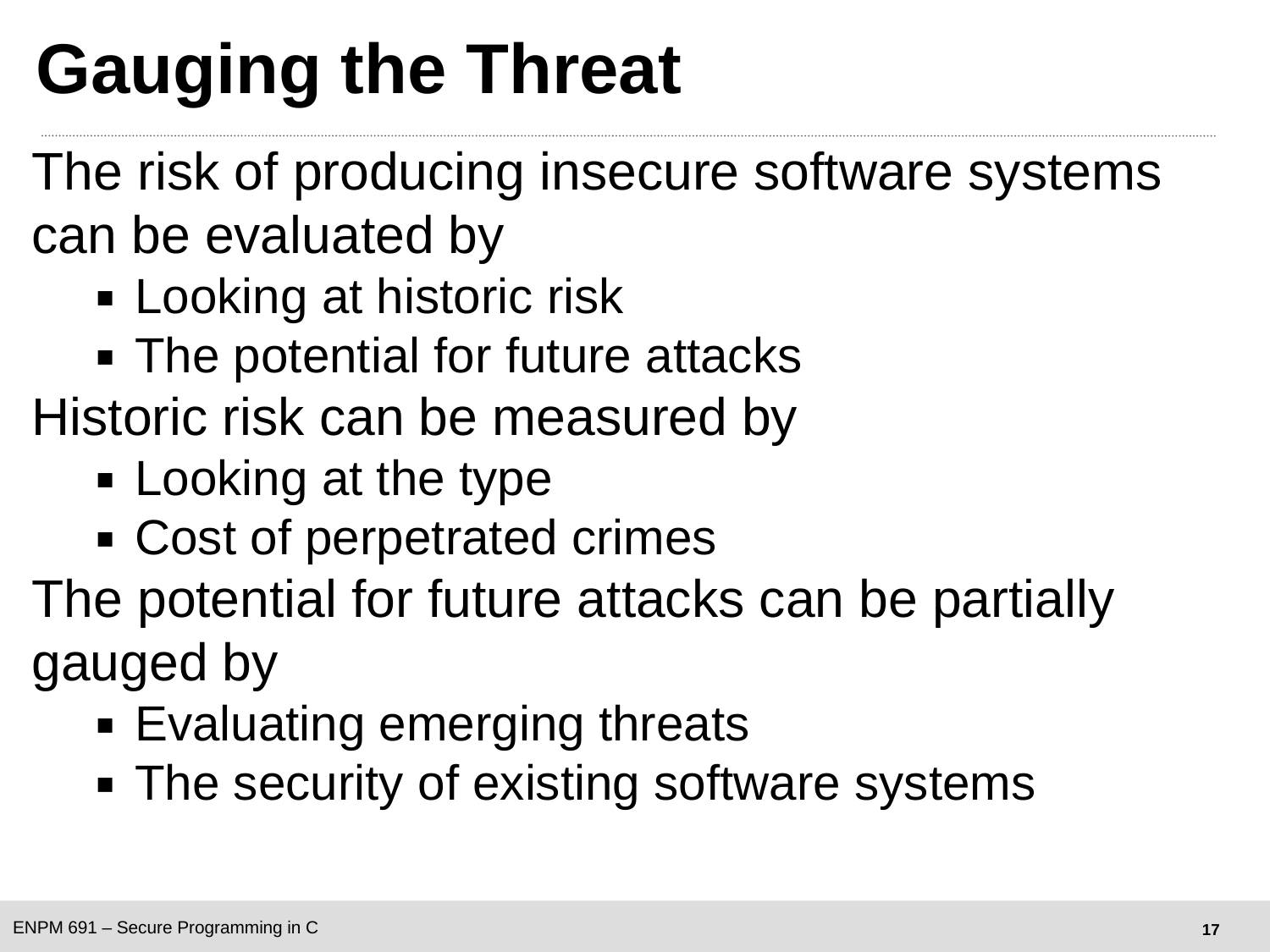

# Gauging the Threat
The risk of producing insecure software systems can be evaluated by
Looking at historic risk
The potential for future attacks
Historic risk can be measured by
Looking at the type
Cost of perpetrated crimes
The potential for future attacks can be partially gauged by
Evaluating emerging threats
The security of existing software systems